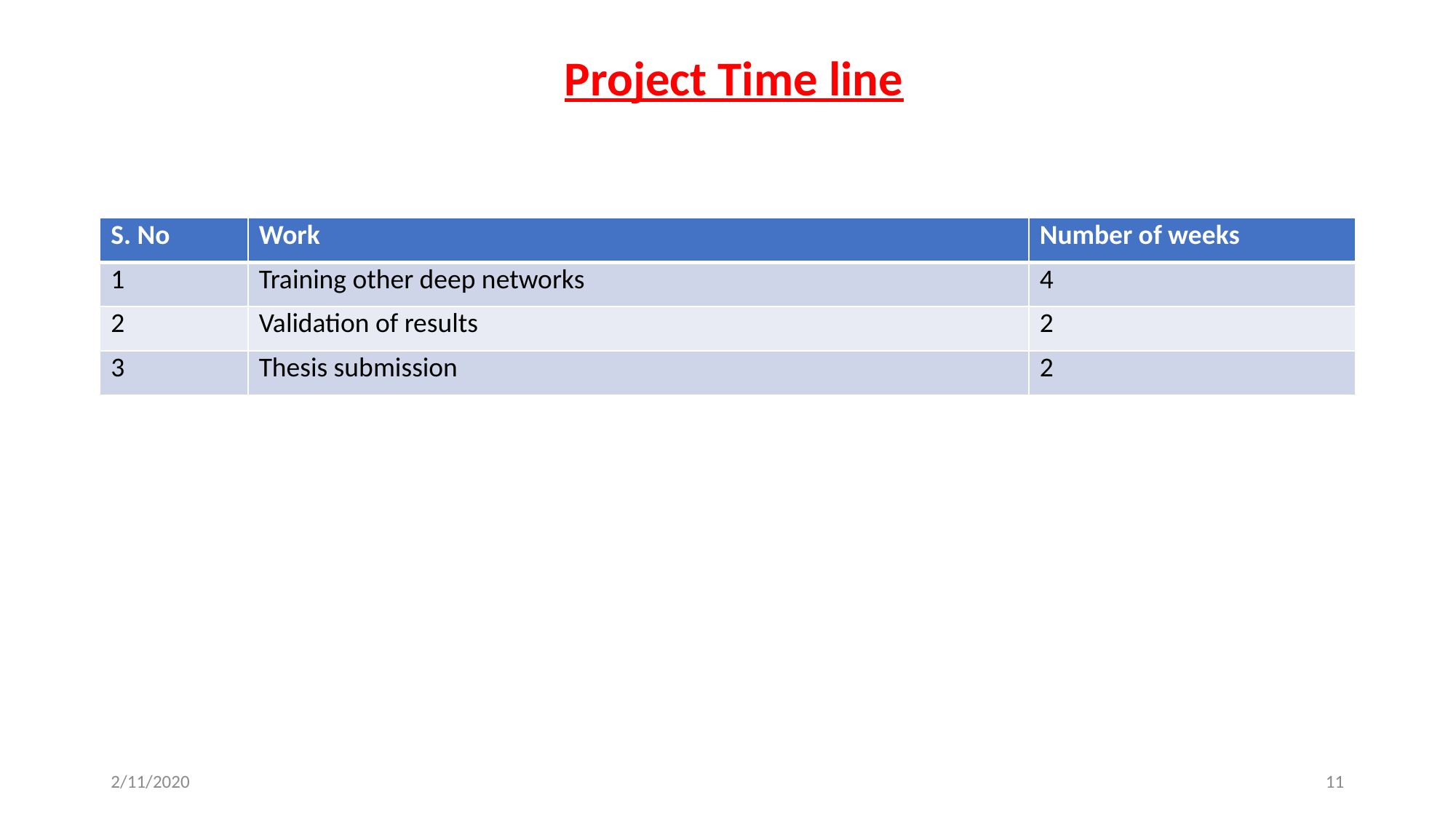

Project Time line
| S. No | Work | Number of weeks |
| --- | --- | --- |
| 1 | Training other deep networks | 4 |
| 2 | Validation of results | 2 |
| 3 | Thesis submission | 2 |
2/11/2020
11